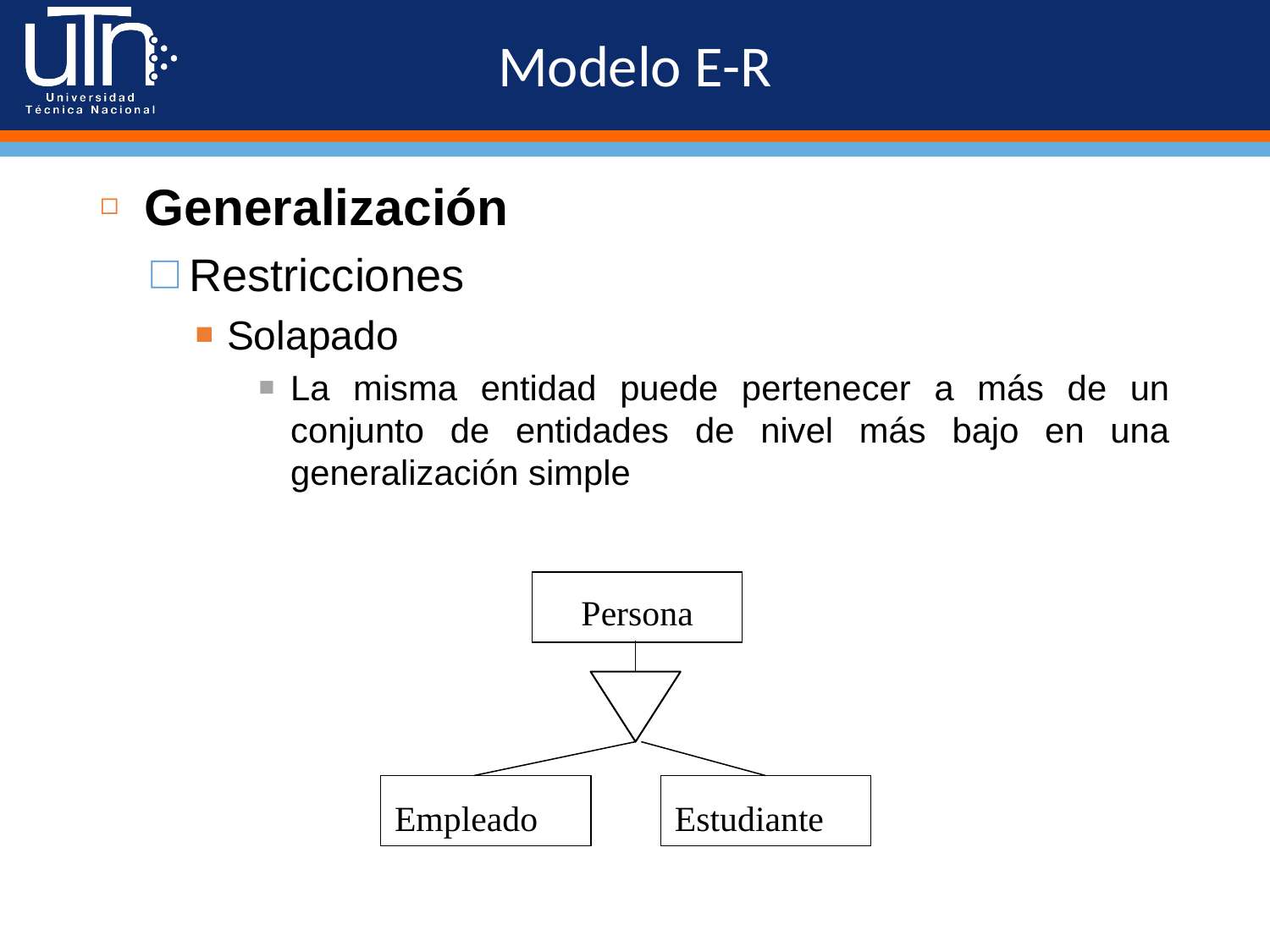

# Modelo E-R
Generalización
Restricciones
Solapado
La misma entidad puede pertenecer a más de un conjunto de entidades de nivel más bajo en una generalización simple

Persona

Empleado

Estudiante